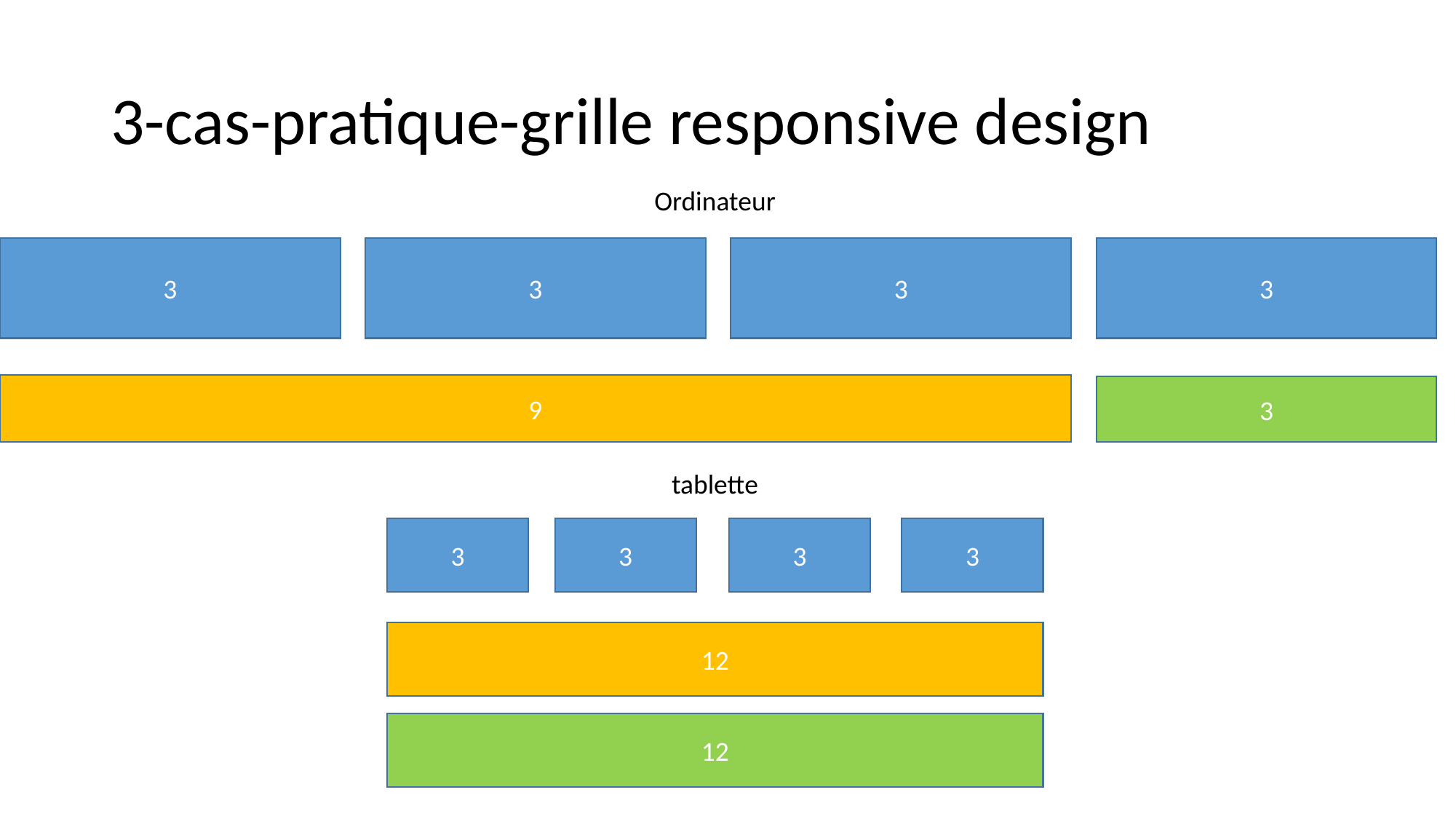

# 3-cas-pratique-grille responsive design
Ordinateur
3
3
3
3
9
3
tablette
3
3
3
3
12
12